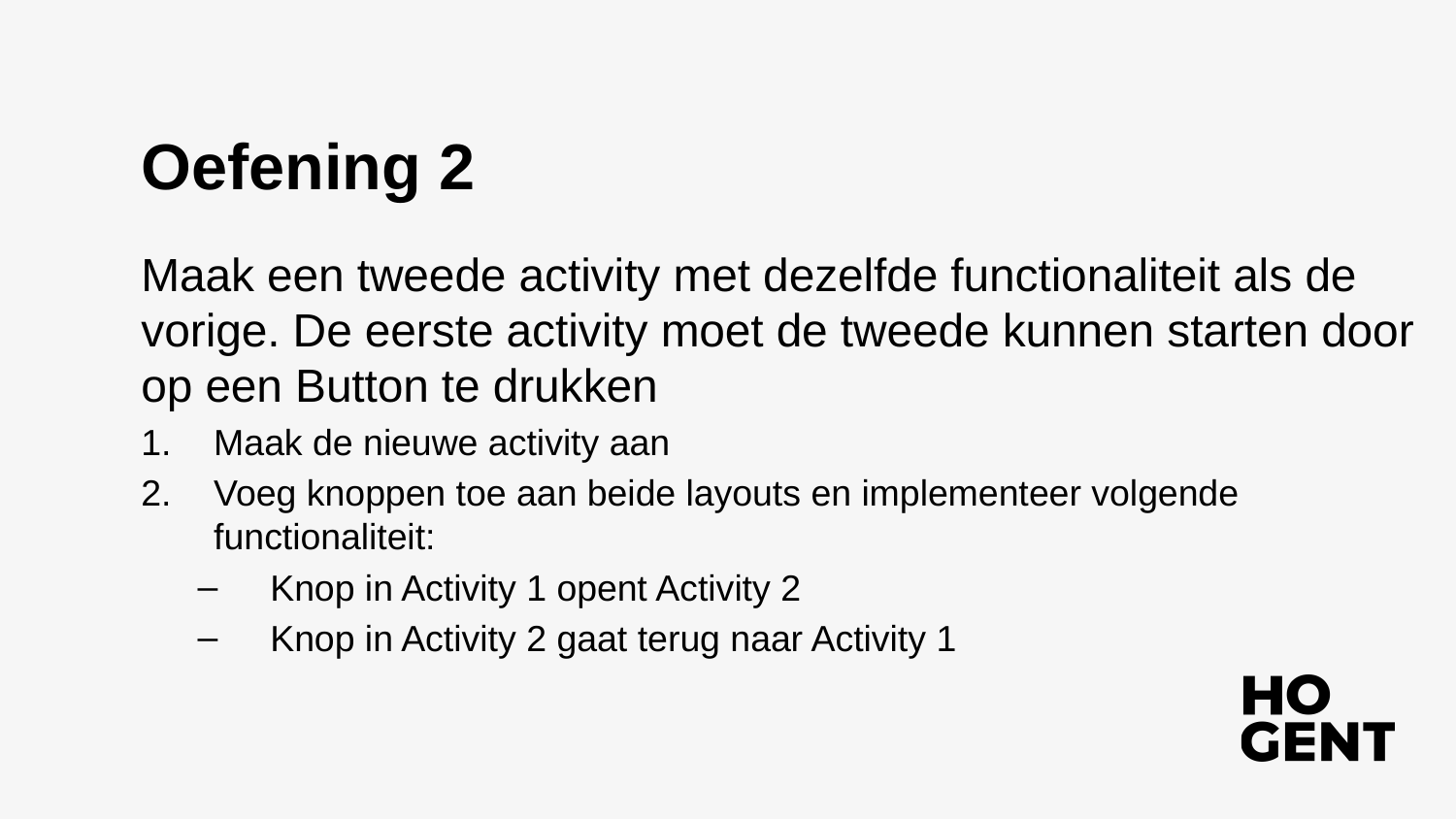

# Oefening 2
Maak een tweede activity met dezelfde functionaliteit als de vorige. De eerste activity moet de tweede kunnen starten door op een Button te drukken
Maak de nieuwe activity aan
Voeg knoppen toe aan beide layouts en implementeer volgende functionaliteit:
Knop in Activity 1 opent Activity 2
Knop in Activity 2 gaat terug naar Activity 1